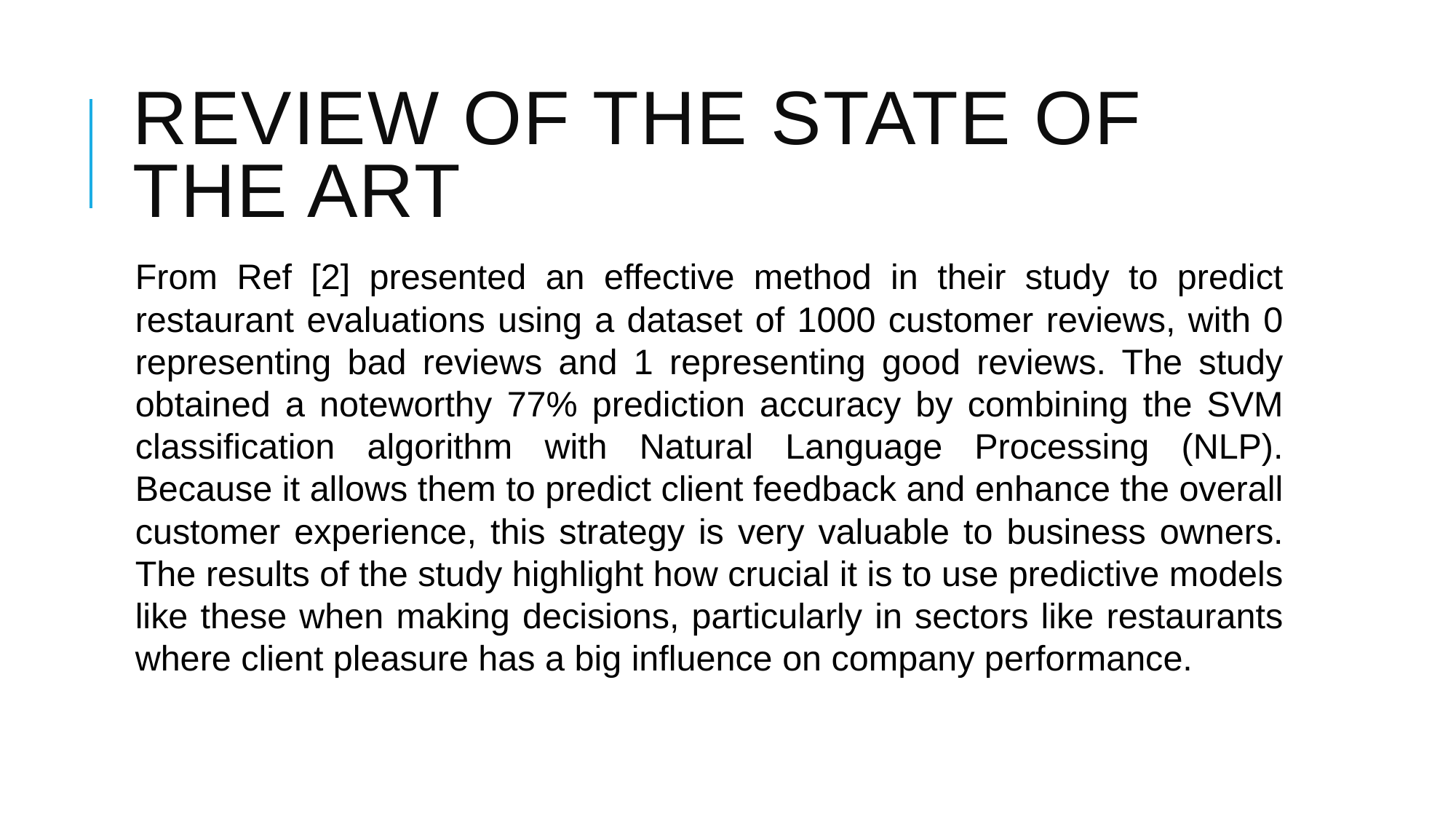

# Review of the State of the Art
From Ref [2] presented an effective method in their study to predict restaurant evaluations using a dataset of 1000 customer reviews, with 0 representing bad reviews and 1 representing good reviews. The study obtained a noteworthy 77% prediction accuracy by combining the SVM classification algorithm with Natural Language Processing (NLP). Because it allows them to predict client feedback and enhance the overall customer experience, this strategy is very valuable to business owners. The results of the study highlight how crucial it is to use predictive models like these when making decisions, particularly in sectors like restaurants where client pleasure has a big influence on company performance.